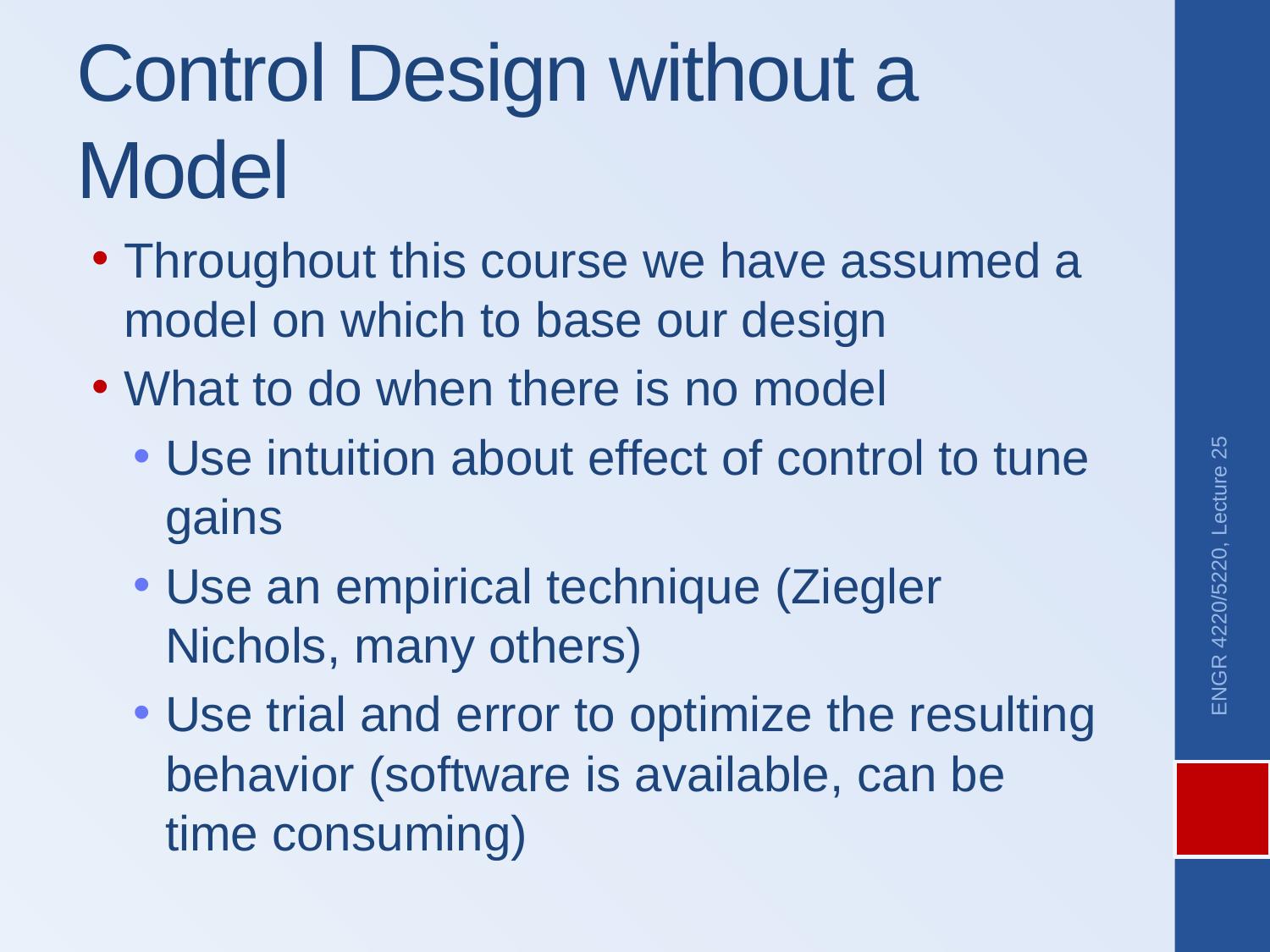

# Control Design without a Model
Throughout this course we have assumed a model on which to base our design
What to do when there is no model
Use intuition about effect of control to tune gains
Use an empirical technique (Ziegler Nichols, many others)
Use trial and error to optimize the resulting behavior (software is available, can be time consuming)
ENGR 4220/5220, Lecture 25